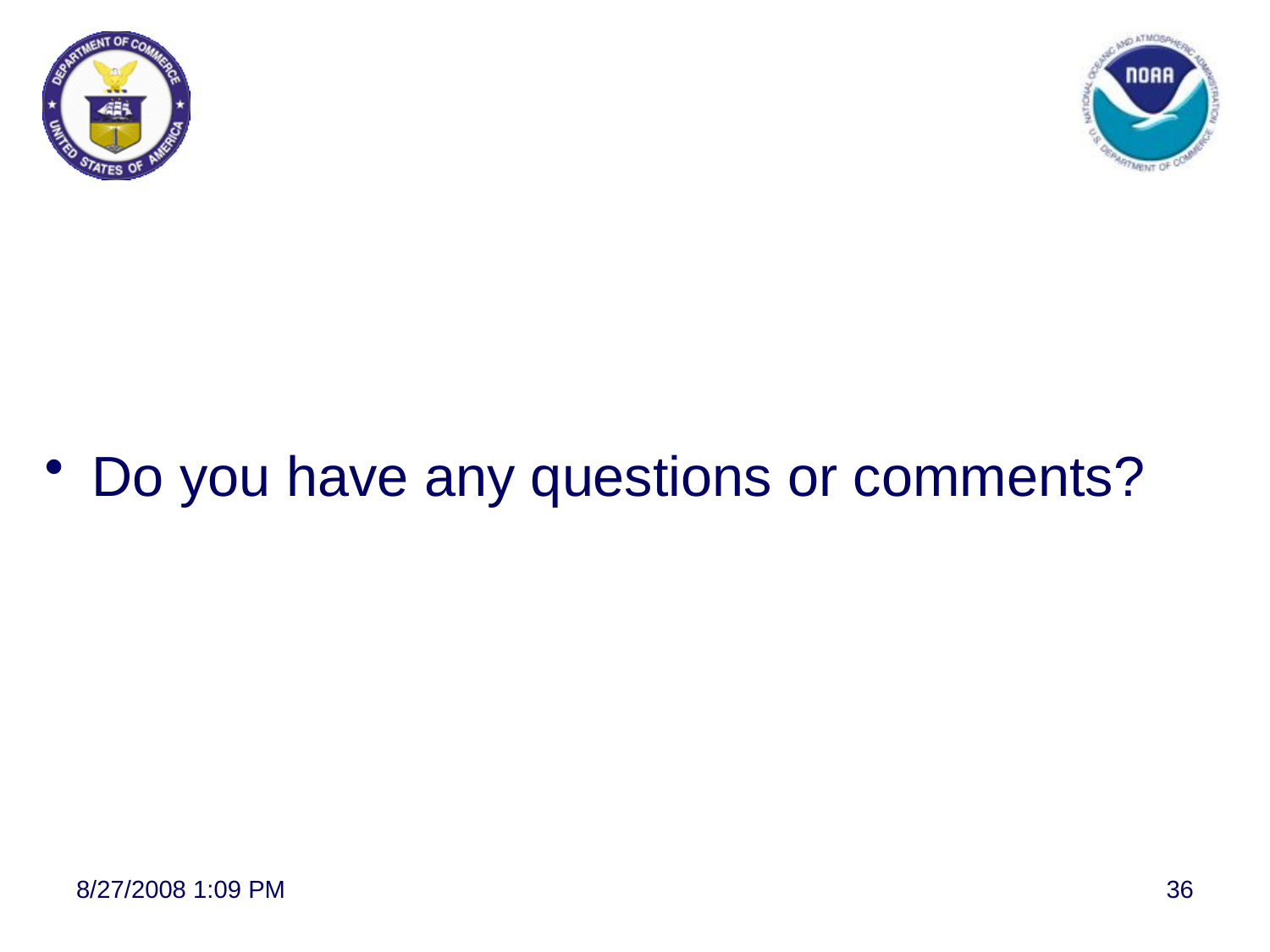

Do you have any questions or comments?
8/27/2008 1:09 PM

36